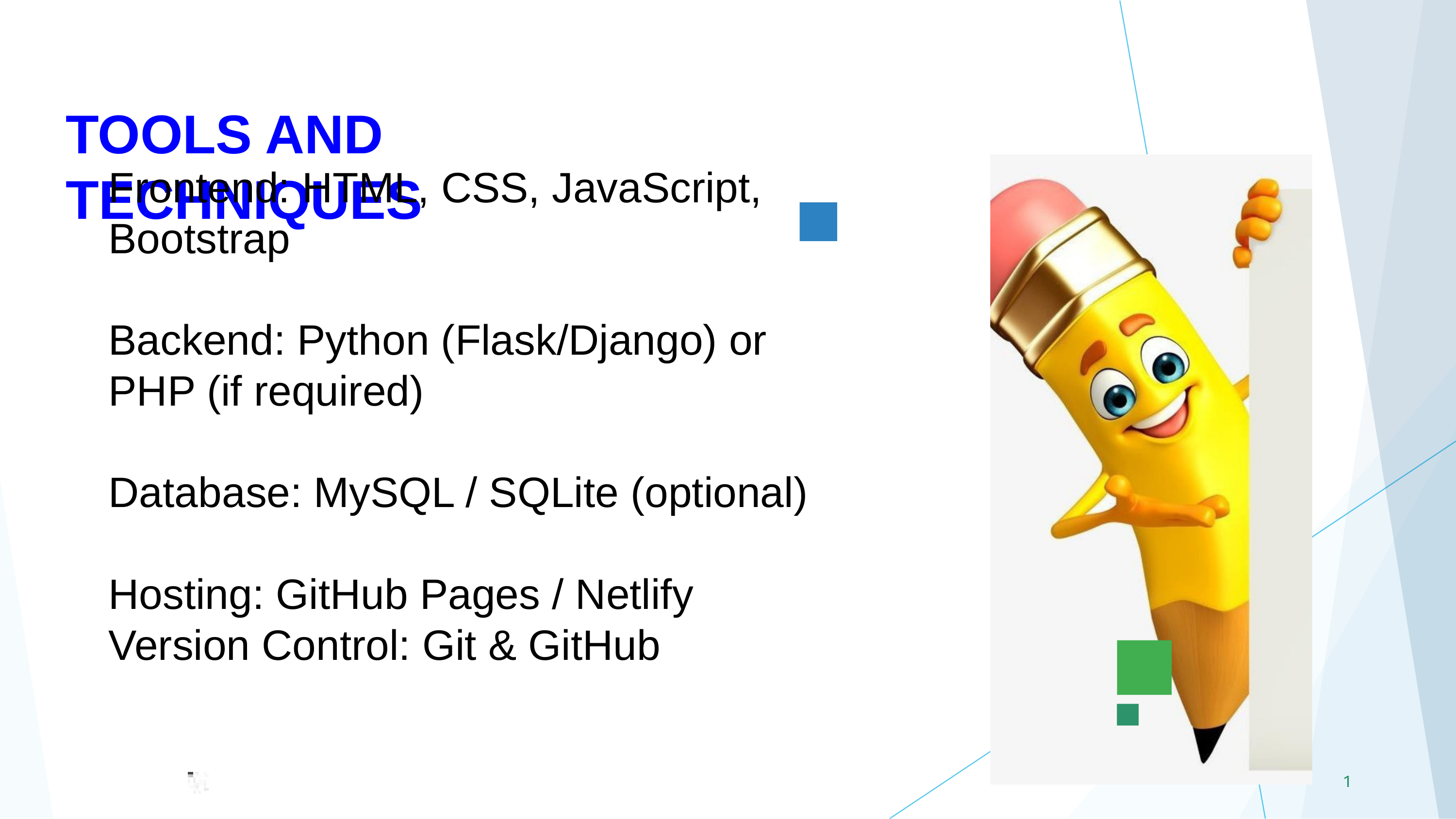

TOOLS AND TECHNIQUES

Frontend: HTML, CSS, JavaScript, Bootstrap

Backend: Python (Flask/Django) or PHP (if required)
Database: MySQL / SQLite (optional) Hosting: GitHub Pages / Netlify
Version Control: Git & GitHub

1